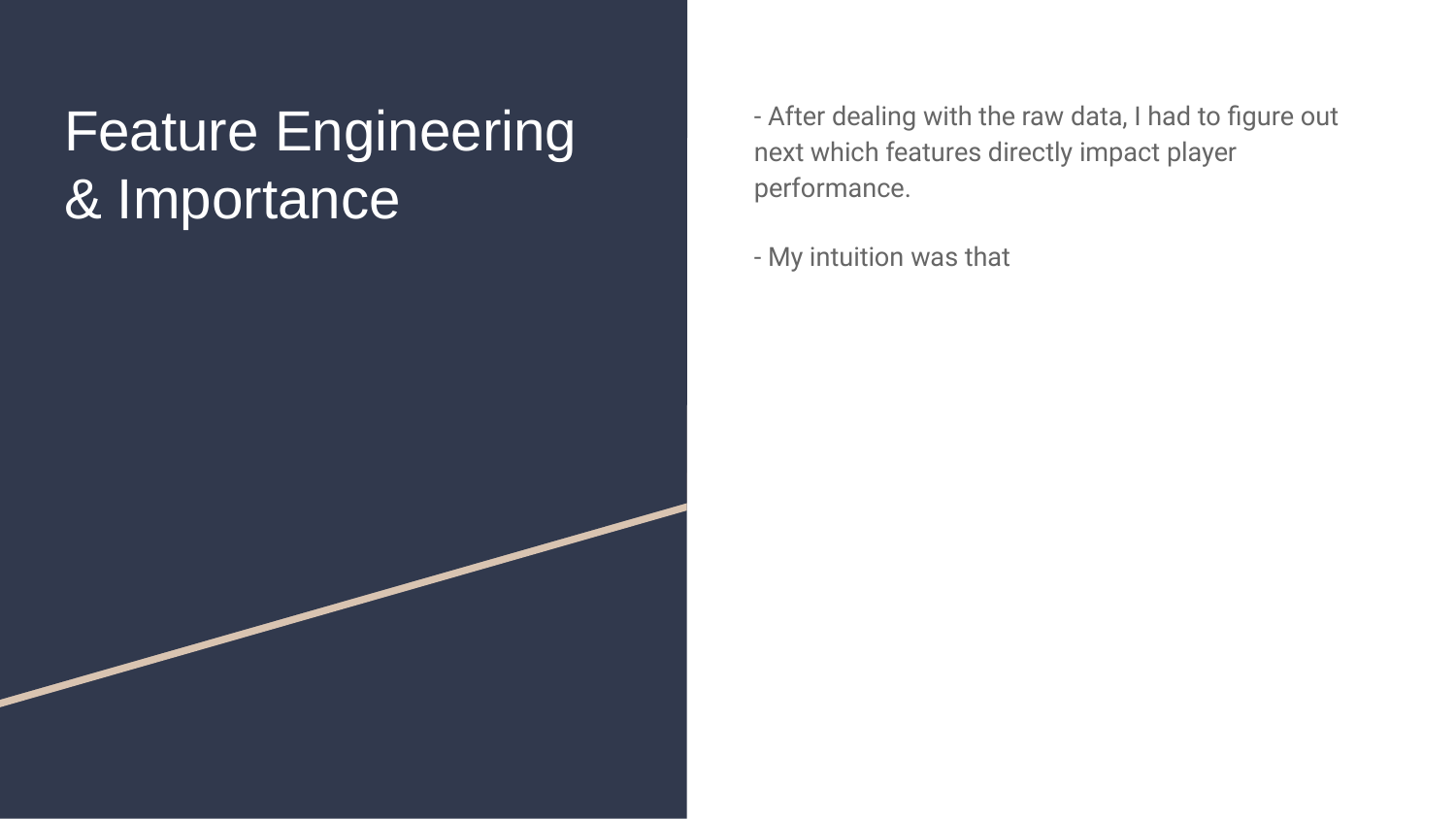

# Feature Engineering & Importance

- After dealing with the raw data, I had to figure out next which features directly impact player performance.
- My intuition was that